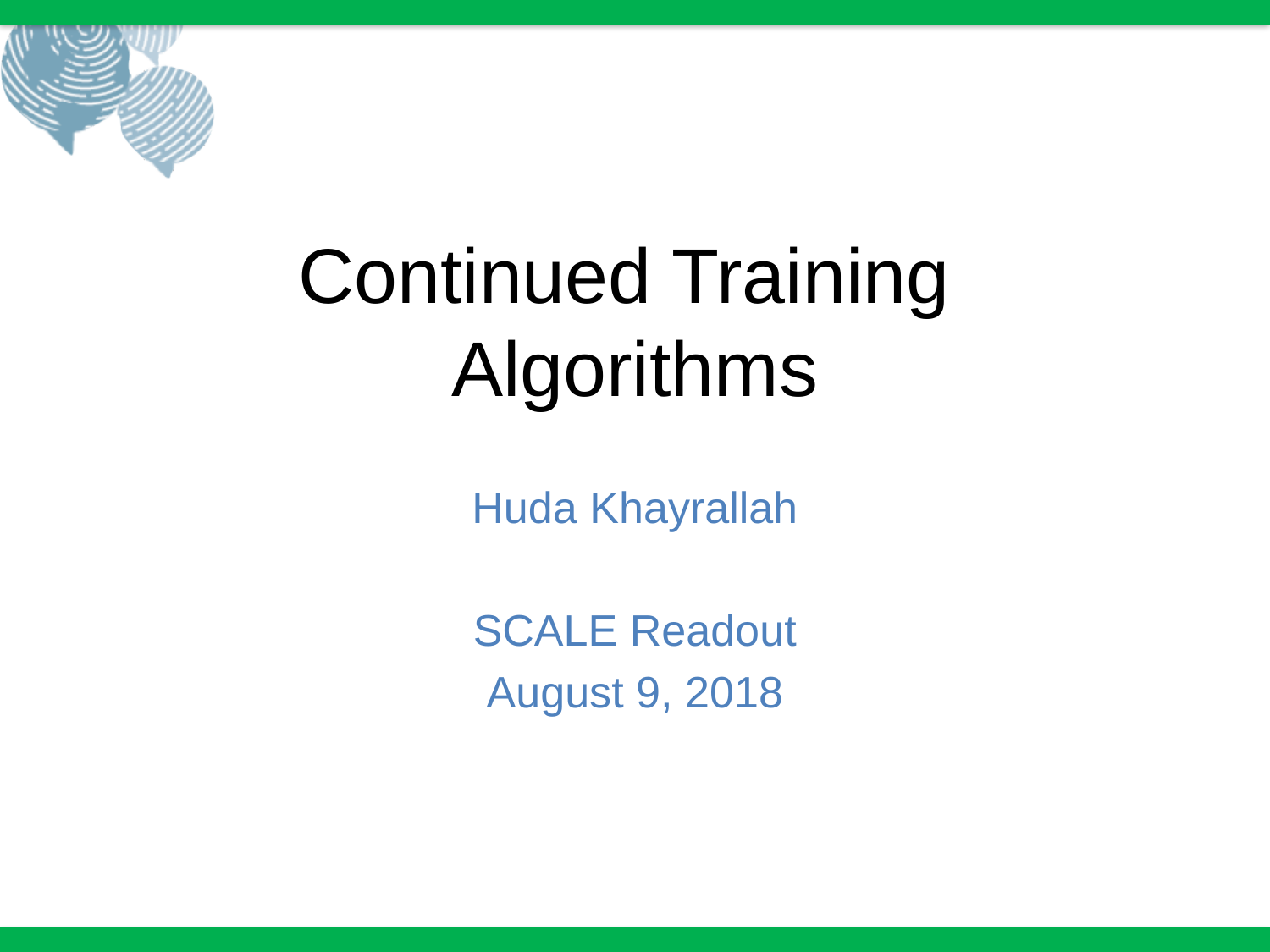

# Continued Training Algorithms
Huda Khayrallah

SCALE Readout
August 9, 2018